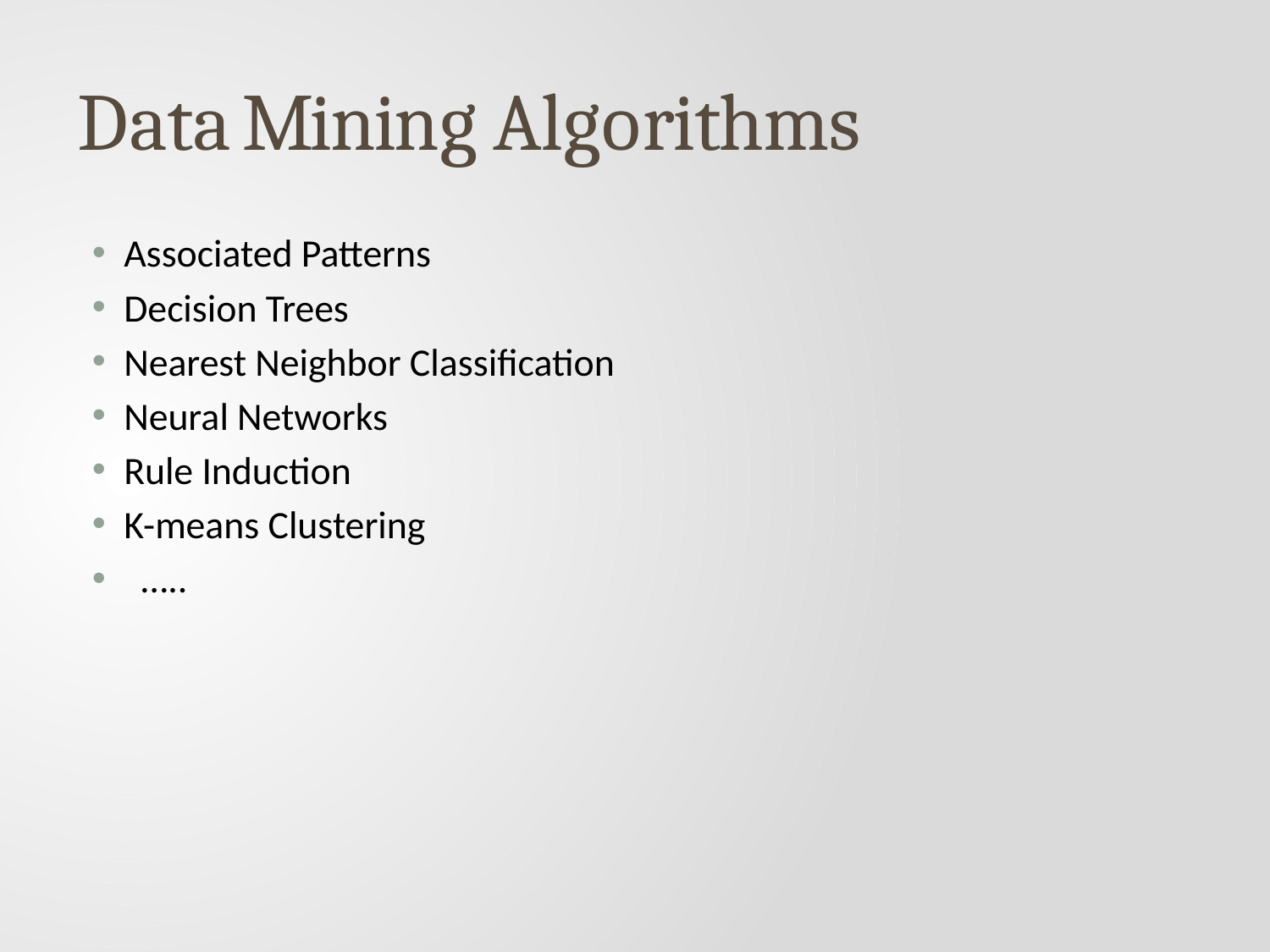

# Data Mining Algorithms
Associated Patterns
Decision Trees
Nearest Neighbor Classification
Neural Networks
Rule Induction
K-means Clustering
  …..